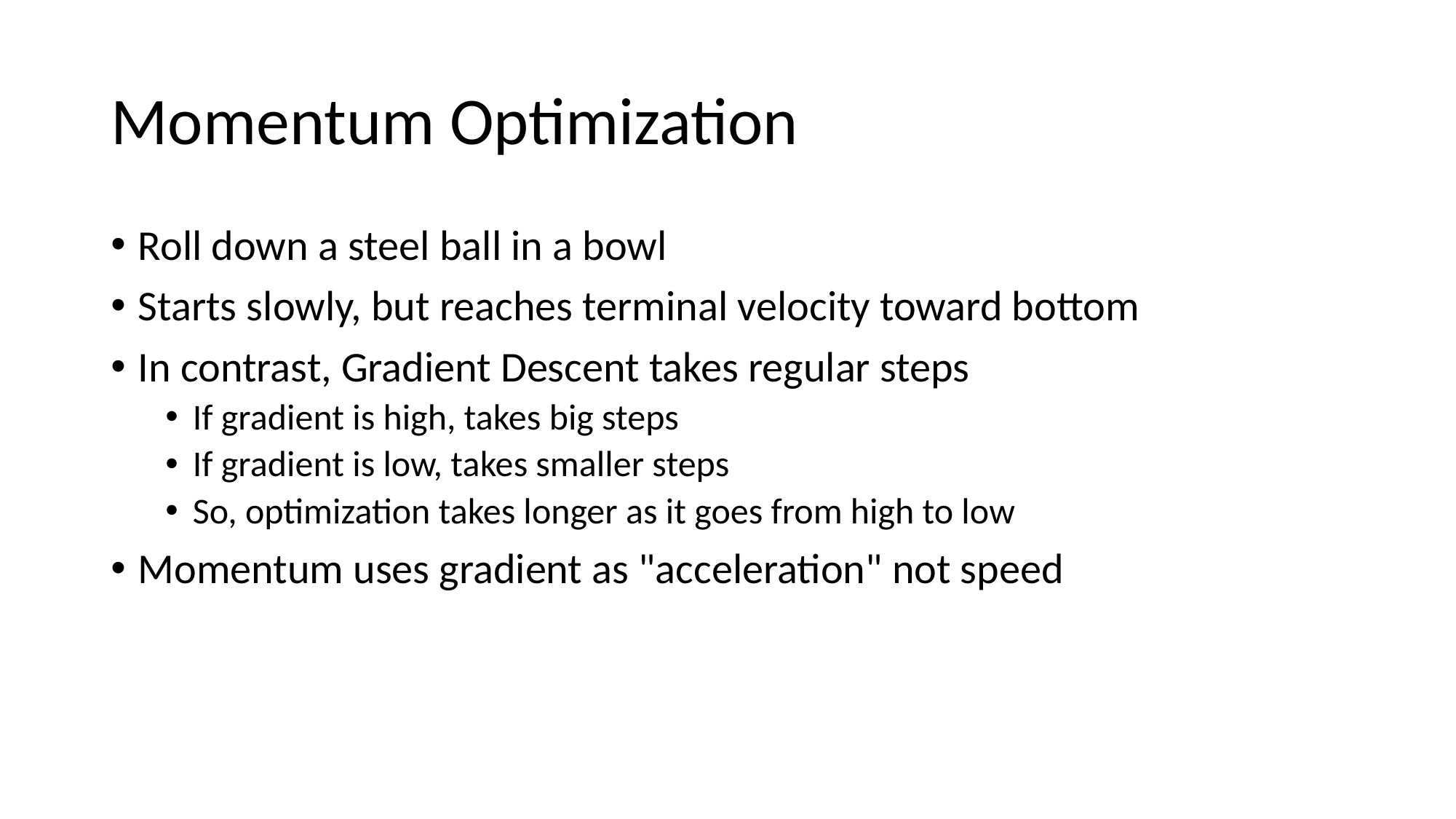

# Momentum Optimization
Roll down a steel ball in a bowl
Starts slowly, but reaches terminal velocity toward bottom
In contrast, Gradient Descent takes regular steps
If gradient is high, takes big steps
If gradient is low, takes smaller steps
So, optimization takes longer as it goes from high to low
Momentum uses gradient as "acceleration" not speed